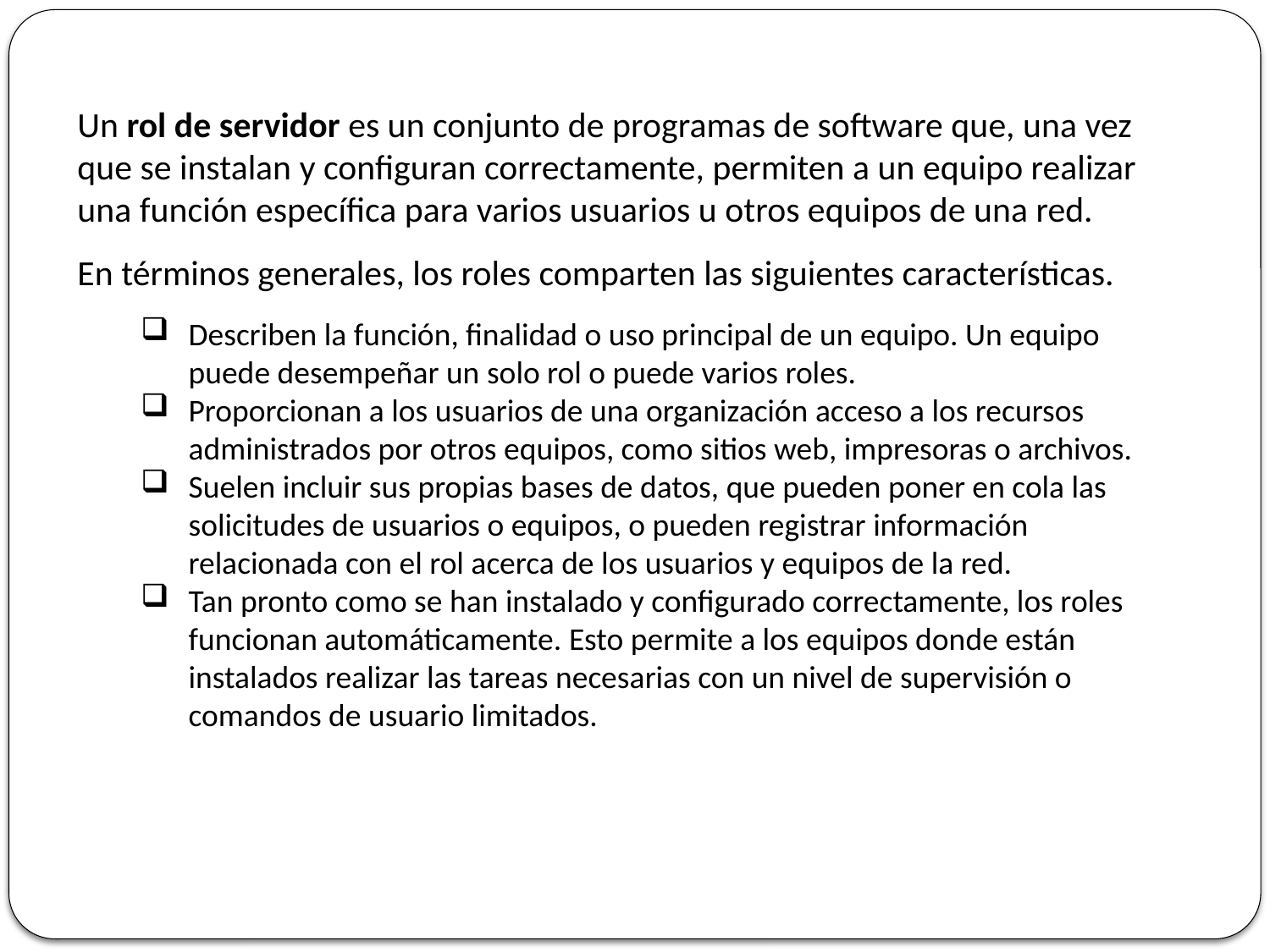

Un rol de servidor es un conjunto de programas de software que, una vez que se instalan y configuran correctamente, permiten a un equipo realizar una función específica para varios usuarios u otros equipos de una red.

En términos generales, los roles comparten las siguientes características.

Describen la función, finalidad o uso principal de un equipo. Un equipo puede desempeñar un solo rol o puede varios roles.
Proporcionan a los usuarios de una organización acceso a los recursos administrados por otros equipos, como sitios web, impresoras o archivos.
Suelen incluir sus propias bases de datos, que pueden poner en cola las solicitudes de usuarios o equipos, o pueden registrar información relacionada con el rol acerca de los usuarios y equipos de la red.
Tan pronto como se han instalado y configurado correctamente, los roles funcionan automáticamente. Esto permite a los equipos donde están instalados realizar las tareas necesarias con un nivel de supervisión o comandos de usuario limitados.